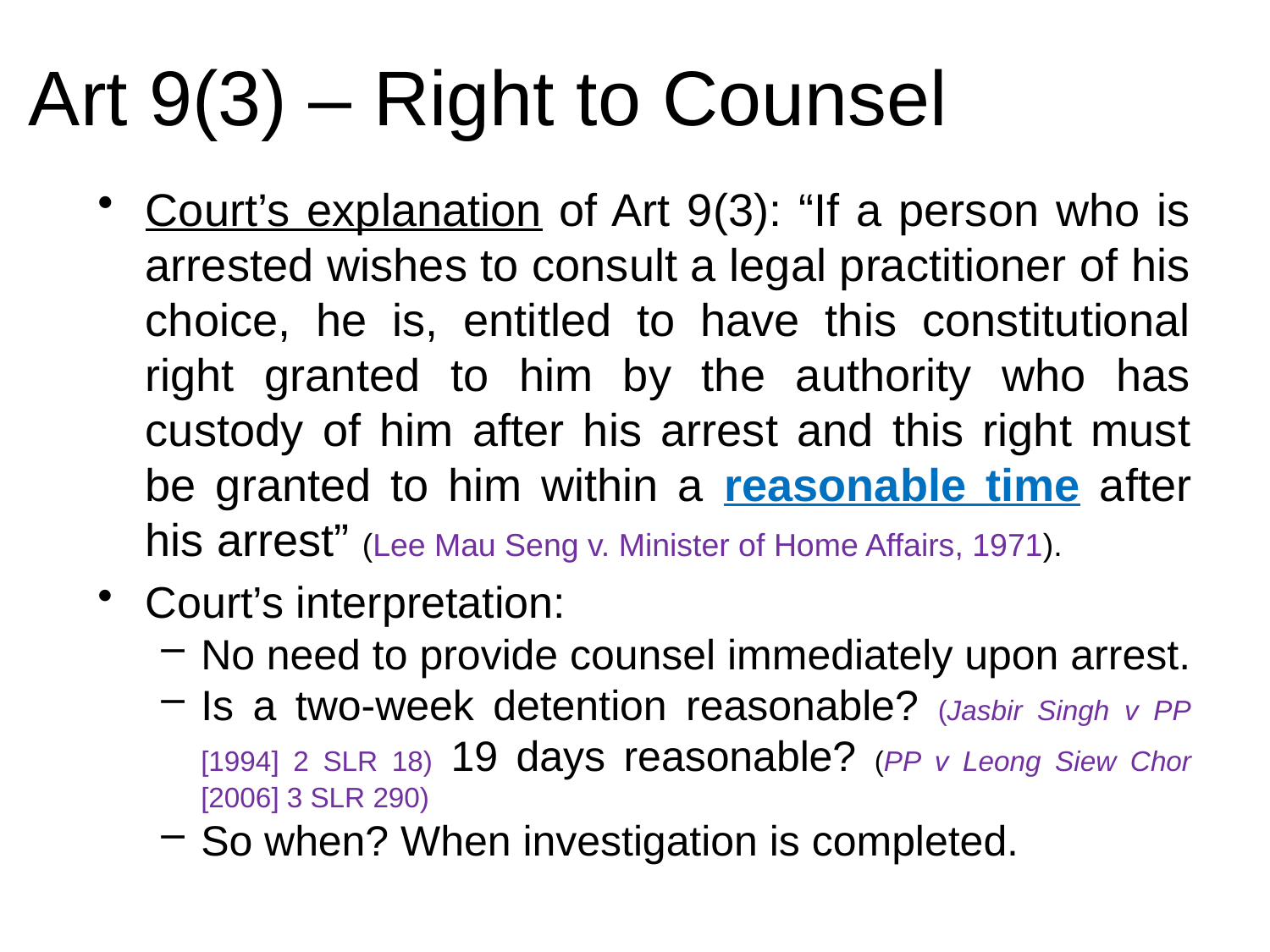

# Art 9(3) – Right to Counsel
Court’s explanation of Art 9(3): “If a person who is arrested wishes to consult a legal practitioner of his choice, he is, entitled to have this constitutional right granted to him by the authority who has custody of him after his arrest and this right must be granted to him within a reasonable time after his arrest” (Lee Mau Seng v. Minister of Home Affairs, 1971).
Court’s interpretation:
No need to provide counsel immediately upon arrest.
Is a two-week detention reasonable? (Jasbir Singh v PP [1994] 2 SLR 18) 19 days reasonable? (PP v Leong Siew Chor [2006] 3 SLR 290)
So when? When investigation is completed.